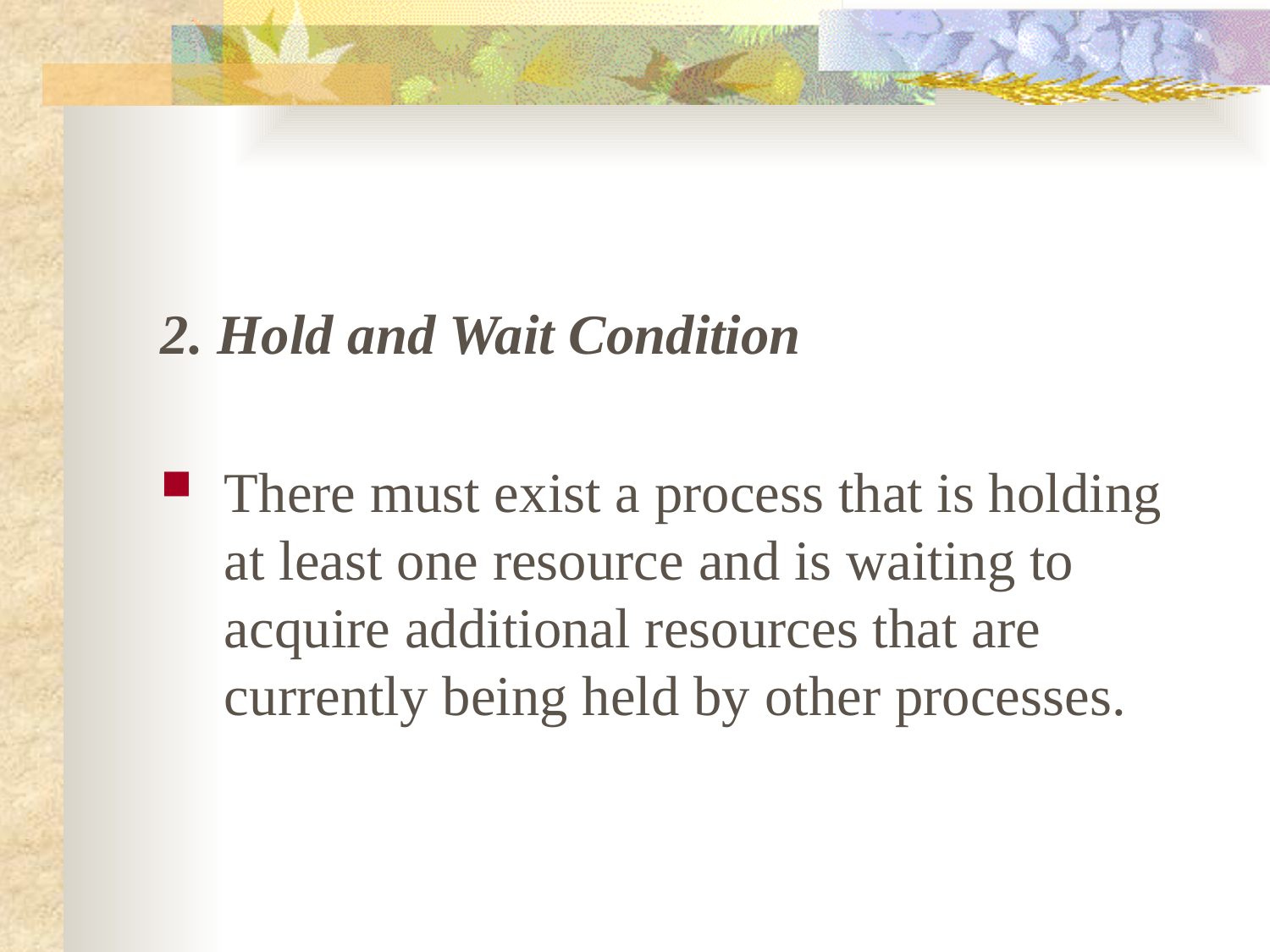

#
2. Hold and Wait Condition

There must exist a process that is holding at least one resource and is waiting to acquire additional resources that are currently being held by other processes.